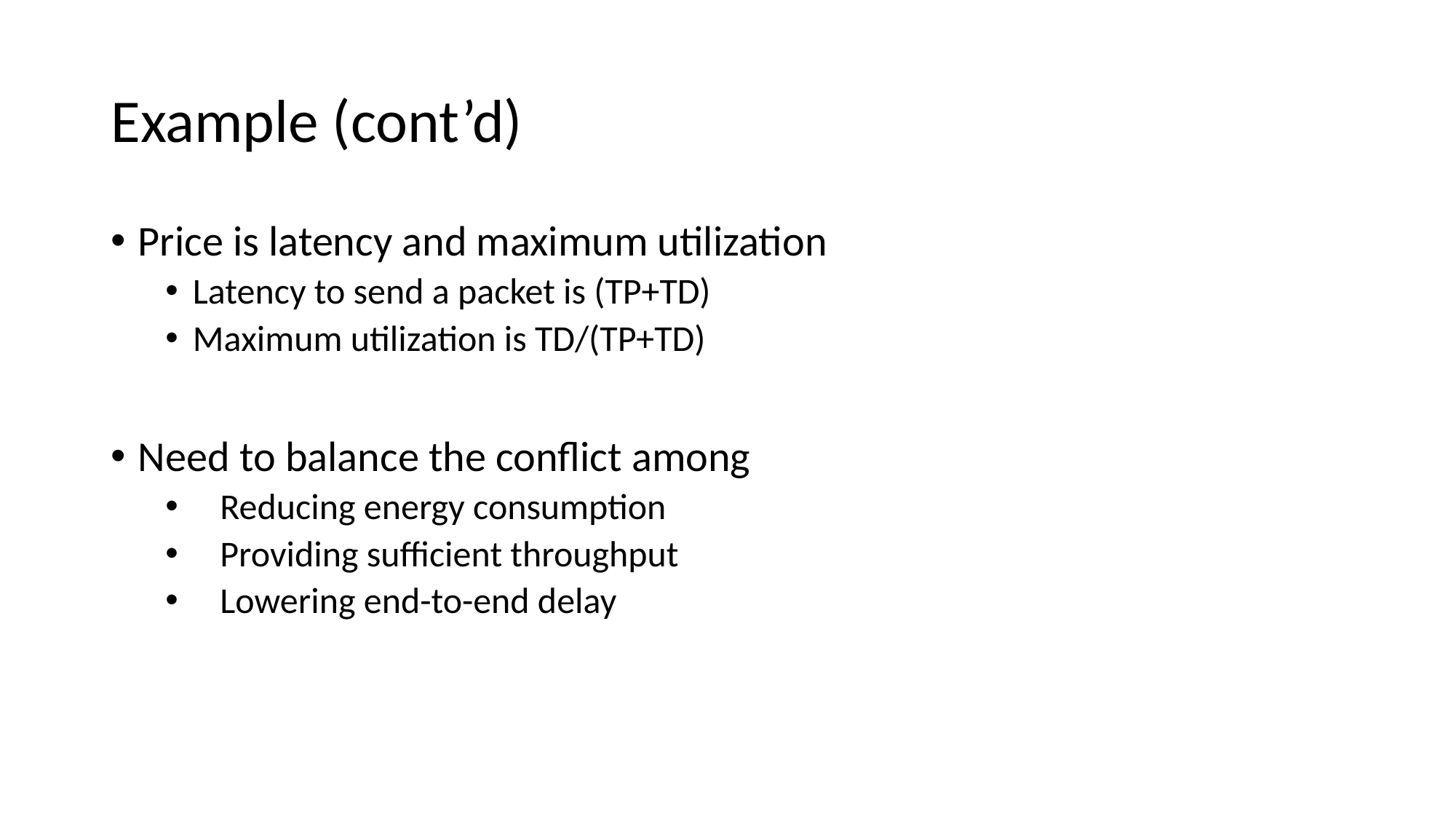

# Example (cont’d)
Price is latency and maximum utilization
Latency to send a packet is (TP+TD)
Maximum utilization is TD/(TP+TD)

Need to balance the conflict among
Reducing energy consumption
Providing sufficient throughput
Lowering end-to-end delay